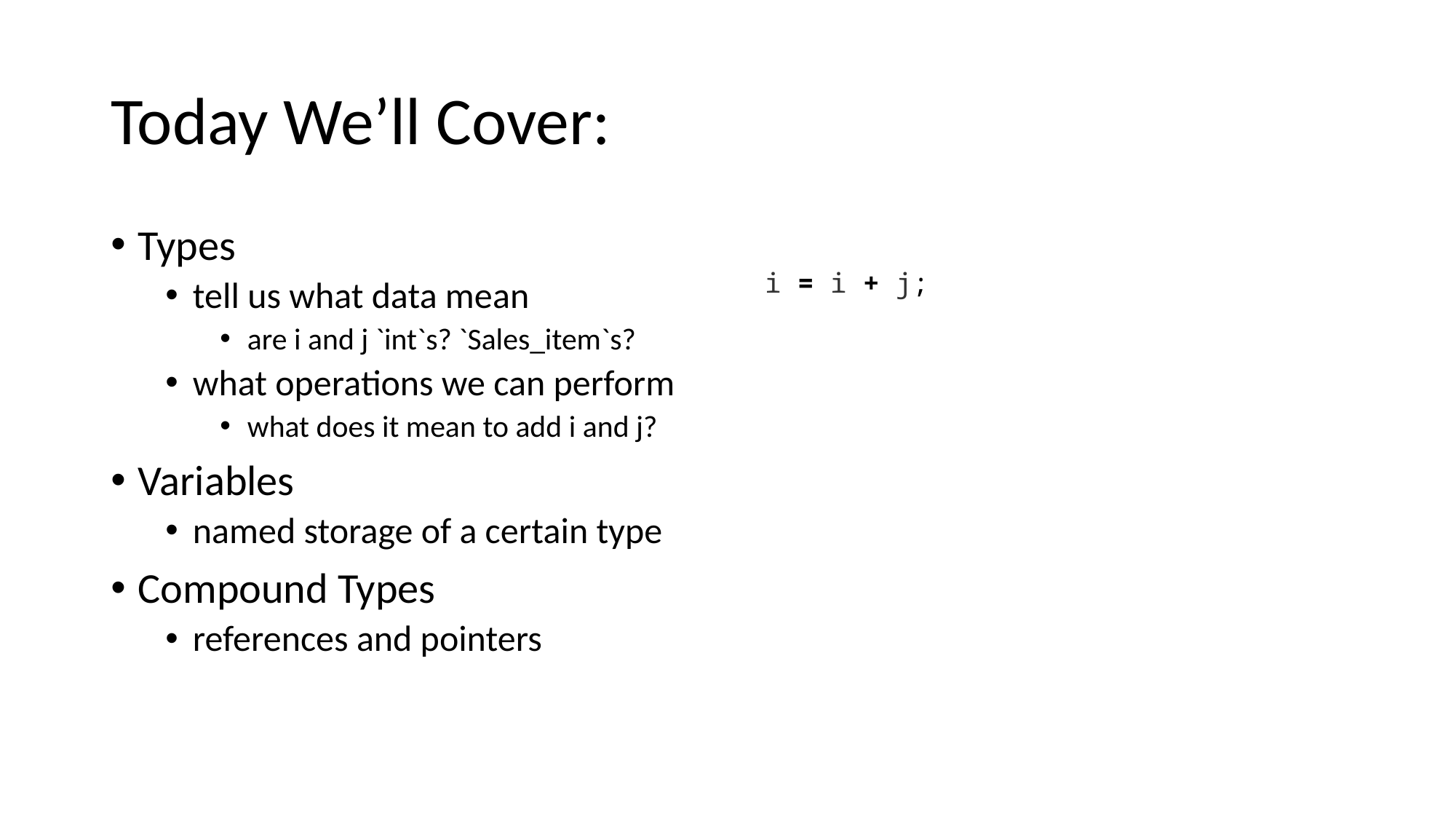

# Today We’ll Cover:
Types
tell us what data mean
are i and j `int`s? `Sales_item`s?
what operations we can perform
what does it mean to add i and j?
Variables
named storage of a certain type
Compound Types
references and pointers
i = i + j;